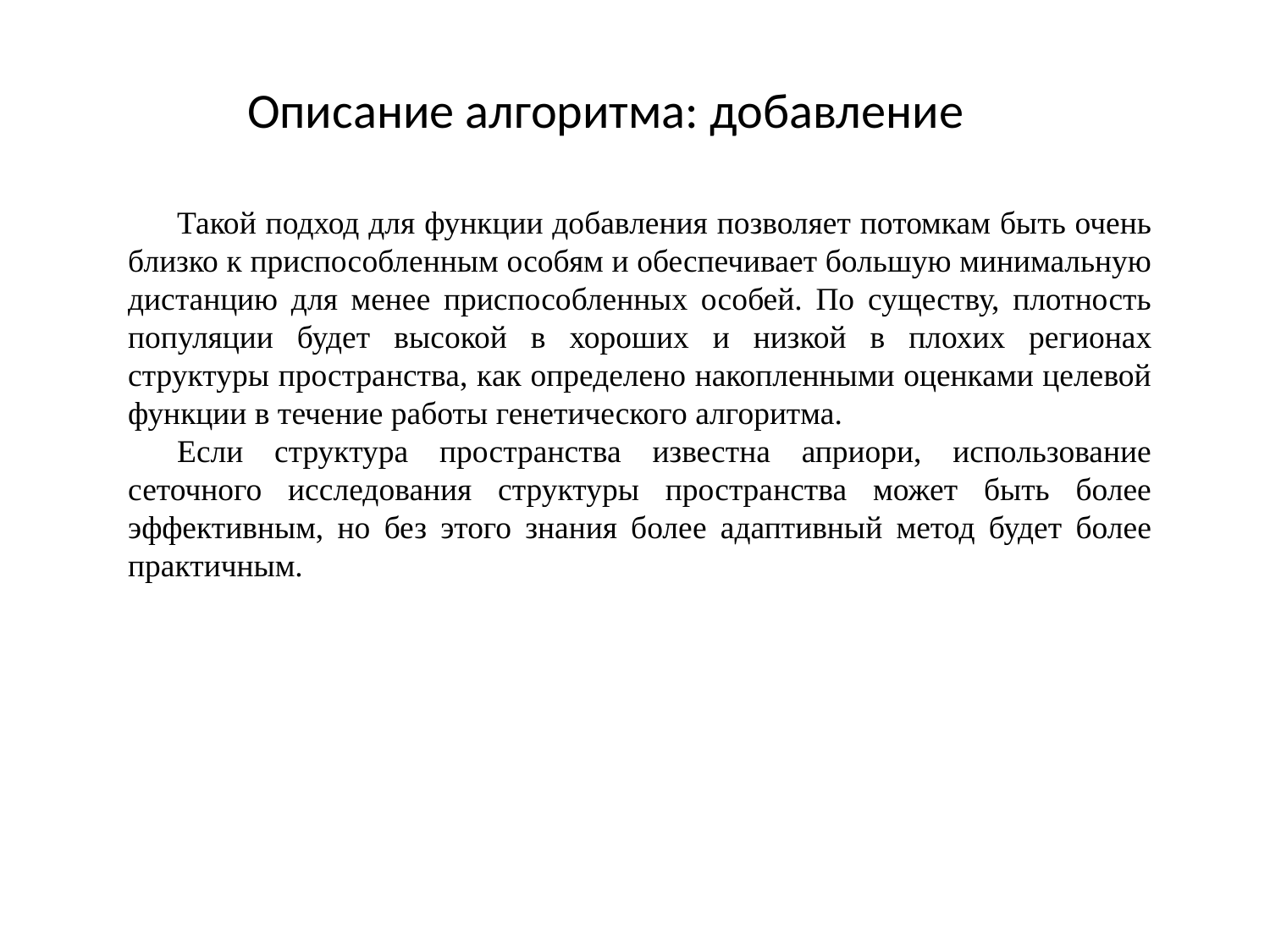

Описание алгоритма: добавление
Такой подход для функции добавления позволяет потомкам быть очень близко к приспособленным особям и обеспечивает большую минимальную дистанцию для менее приспособленных особей. По существу, плотность популяции будет высокой в хороших и низкой в плохих регионах структуры пространства, как определено накопленными оценками целевой функции в течение работы генетического алгоритма.
Если структура пространства известна априори, использование сеточного исследования структуры пространства может быть более эффективным, но без этого знания более адаптивный метод будет более практичным.